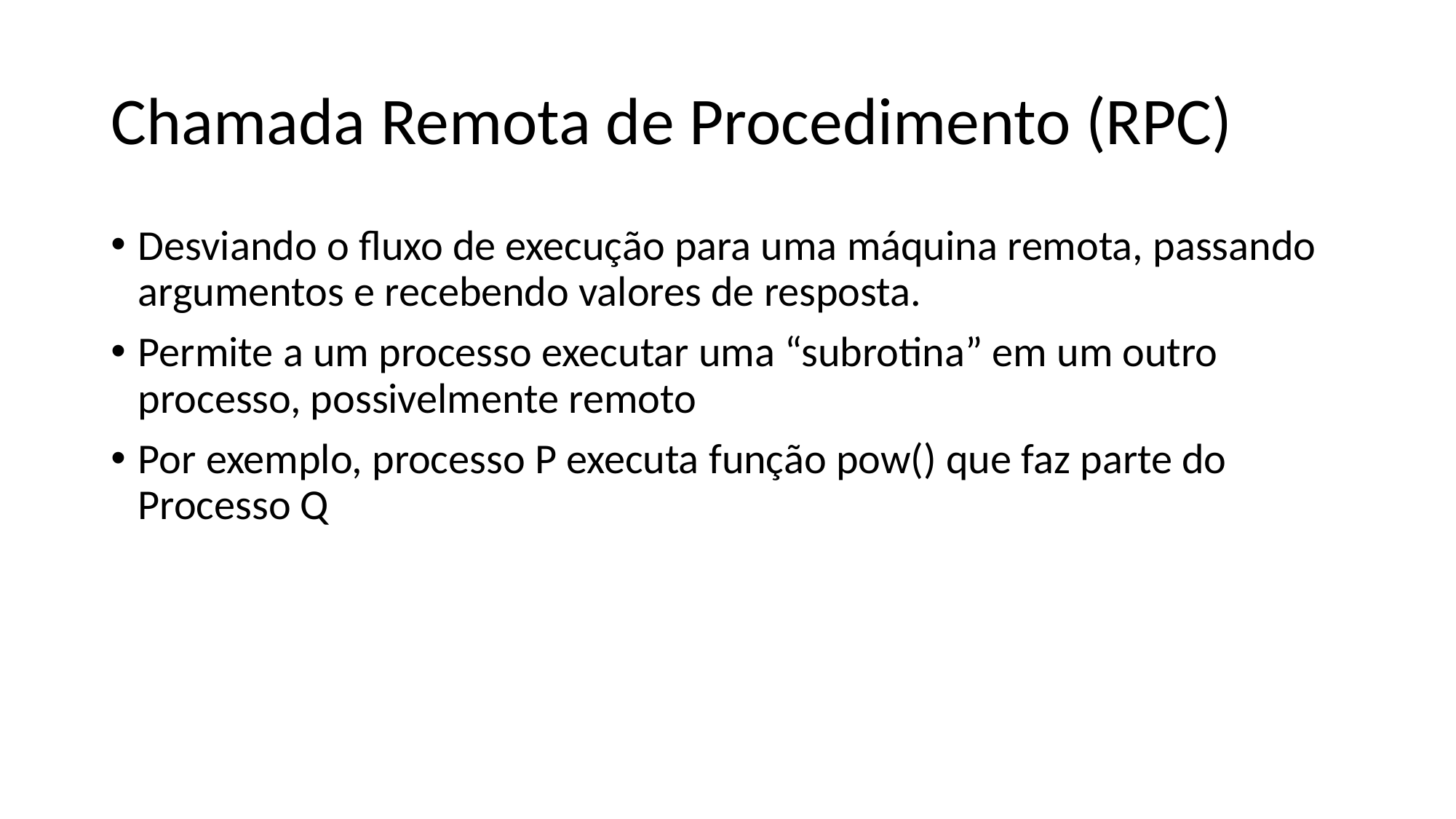

# Chamada Remota de Procedimento (RPC)
Desviando o fluxo de execução para uma máquina remota, passando argumentos e recebendo valores de resposta.
Permite a um processo executar uma “subrotina” em um outro processo, possivelmente remoto
Por exemplo, processo P executa função pow() que faz parte do Processo Q